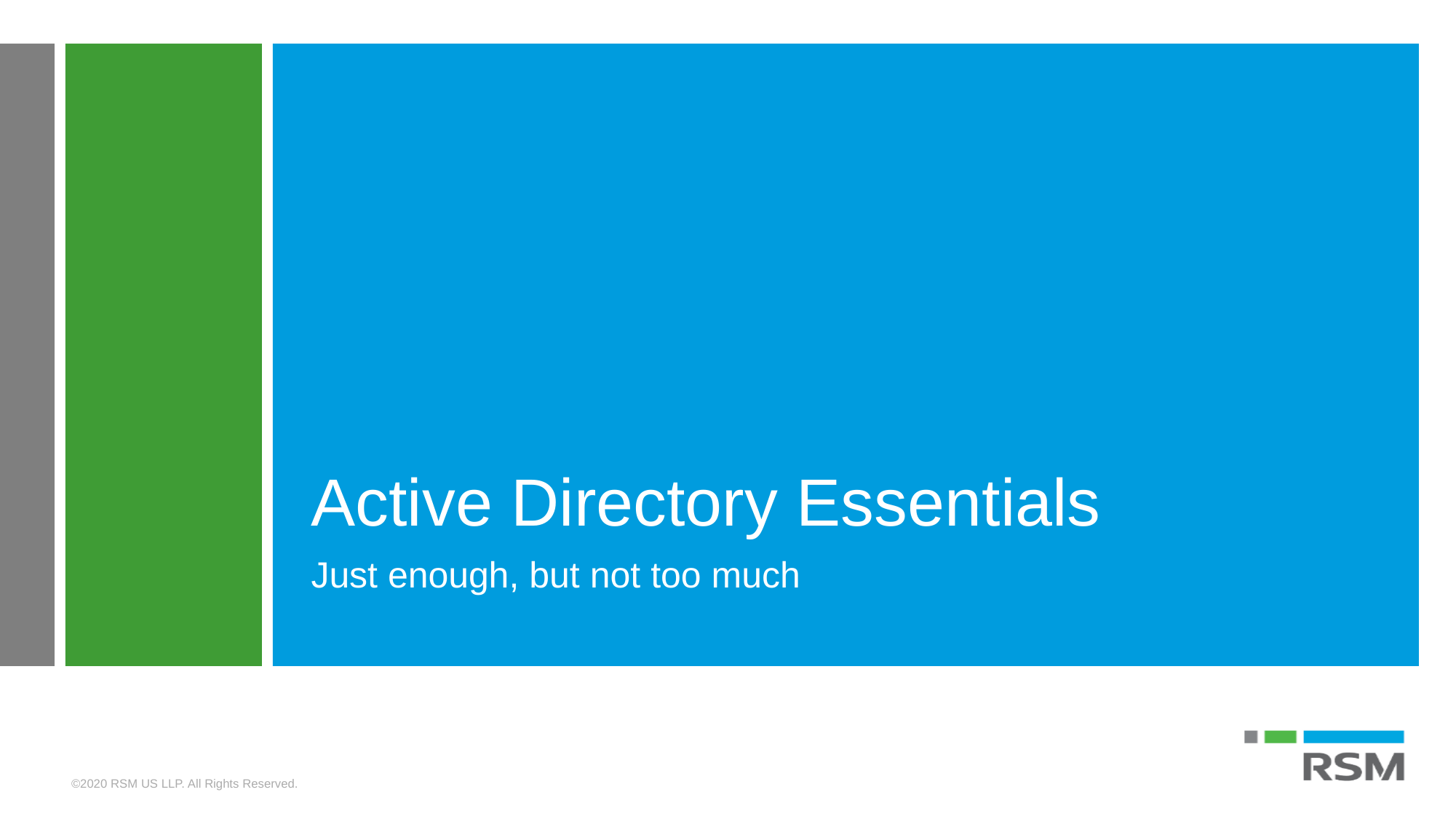

Active Directory Essentials
Just enough, but not too much